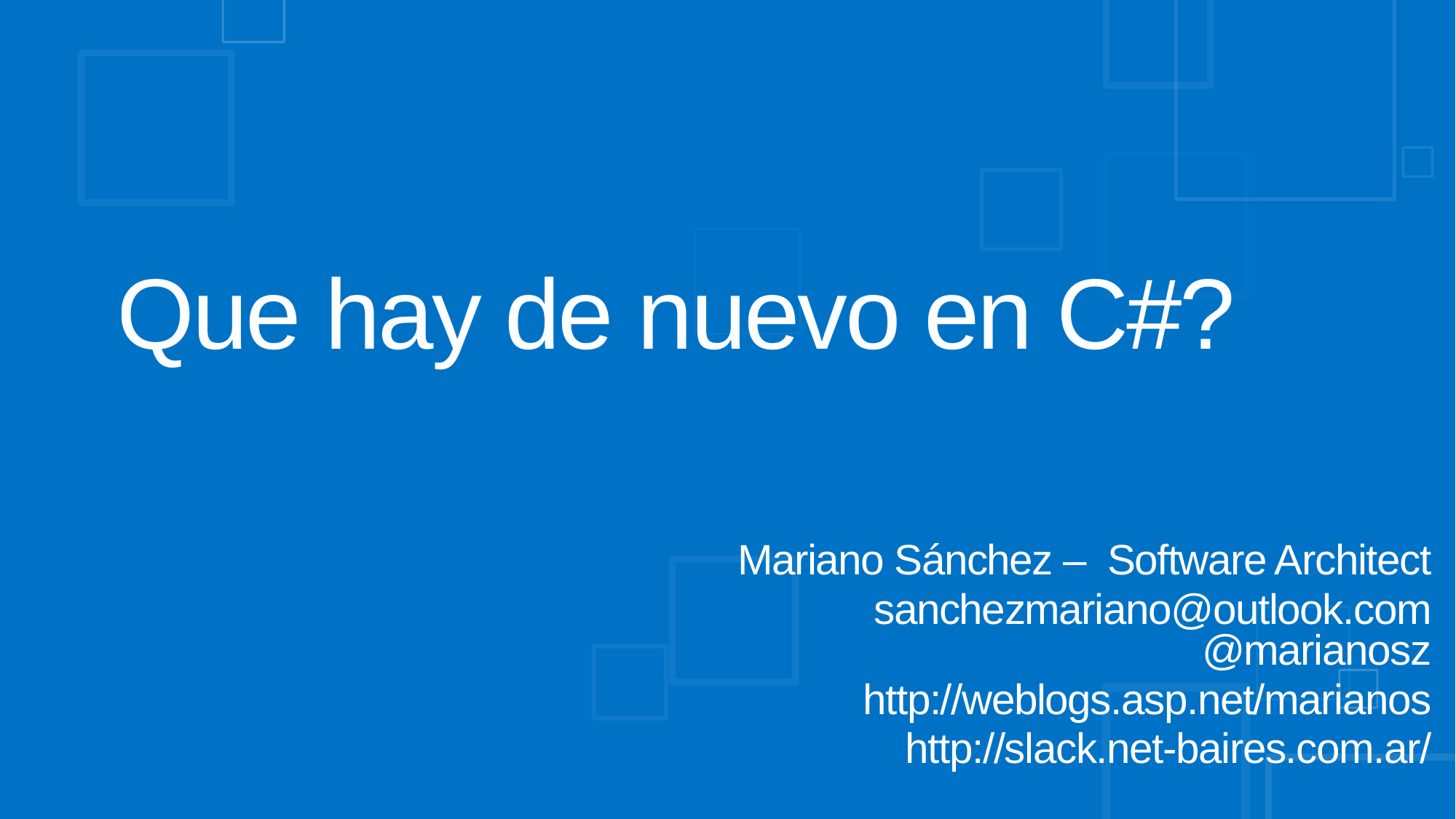

# Que hay de nuevo en C#?

Mariano Sánchez –  Software Architect
sanchezmariano@outlook.com
@marianosz
http://weblogs.asp.net/marianos
http://slack.net-baires.com.ar/